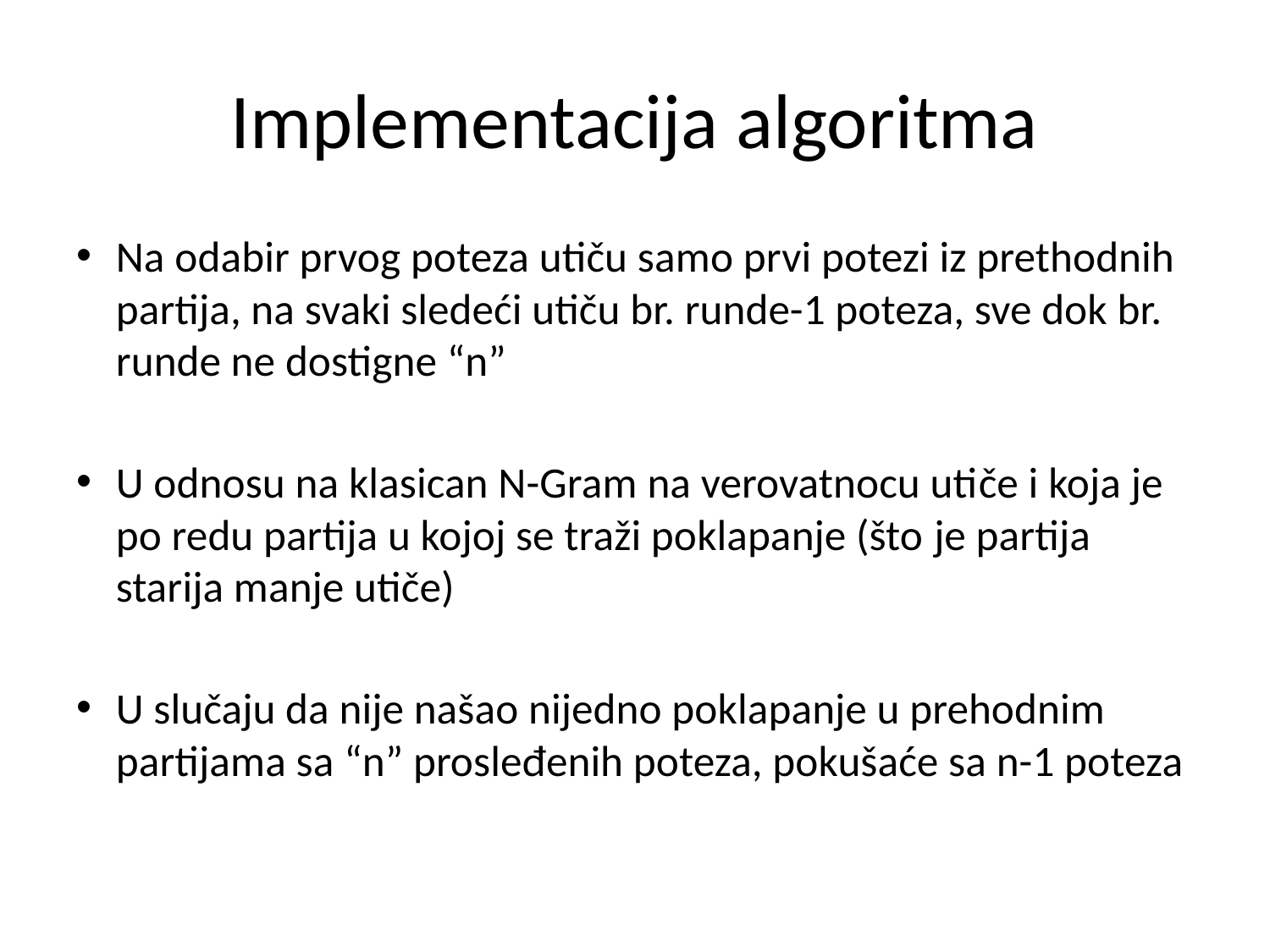

# Implementacija algoritma
Na odabir prvog poteza utiču samo prvi potezi iz prethodnih partija, na svaki sledeći utiču br. runde-1 poteza, sve dok br. runde ne dostigne “n”

U odnosu na klasican N-Gram na verovatnocu utiče i koja je po redu partija u kojoj se traži poklapanje (što je partija starija manje utiče)

U slučaju da nije našao nijedno poklapanje u prehodnim partijama sa “n” prosleđenih poteza, pokušaće sa n-1 poteza